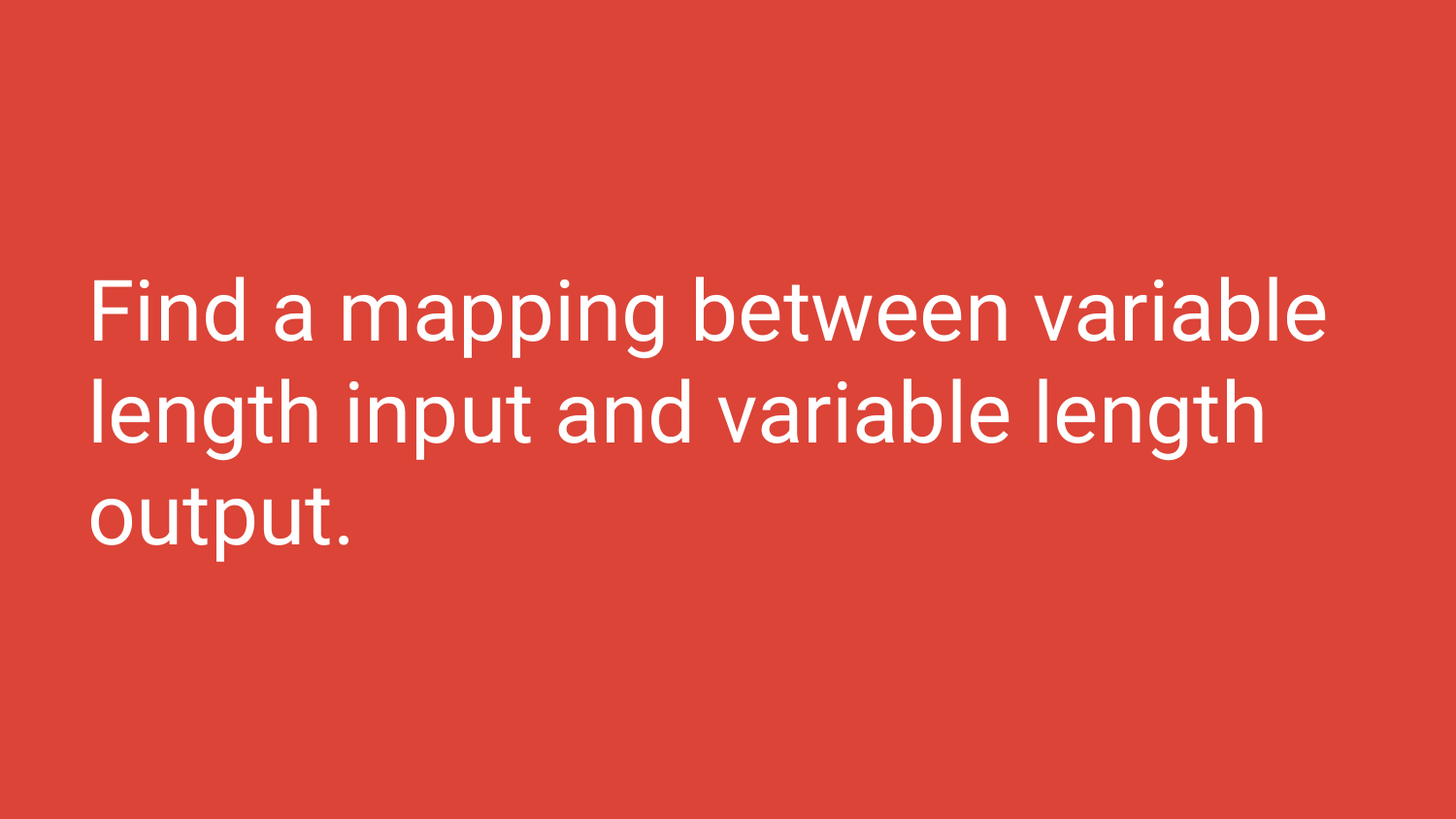

# Find a mapping between variable length input and variable length output.